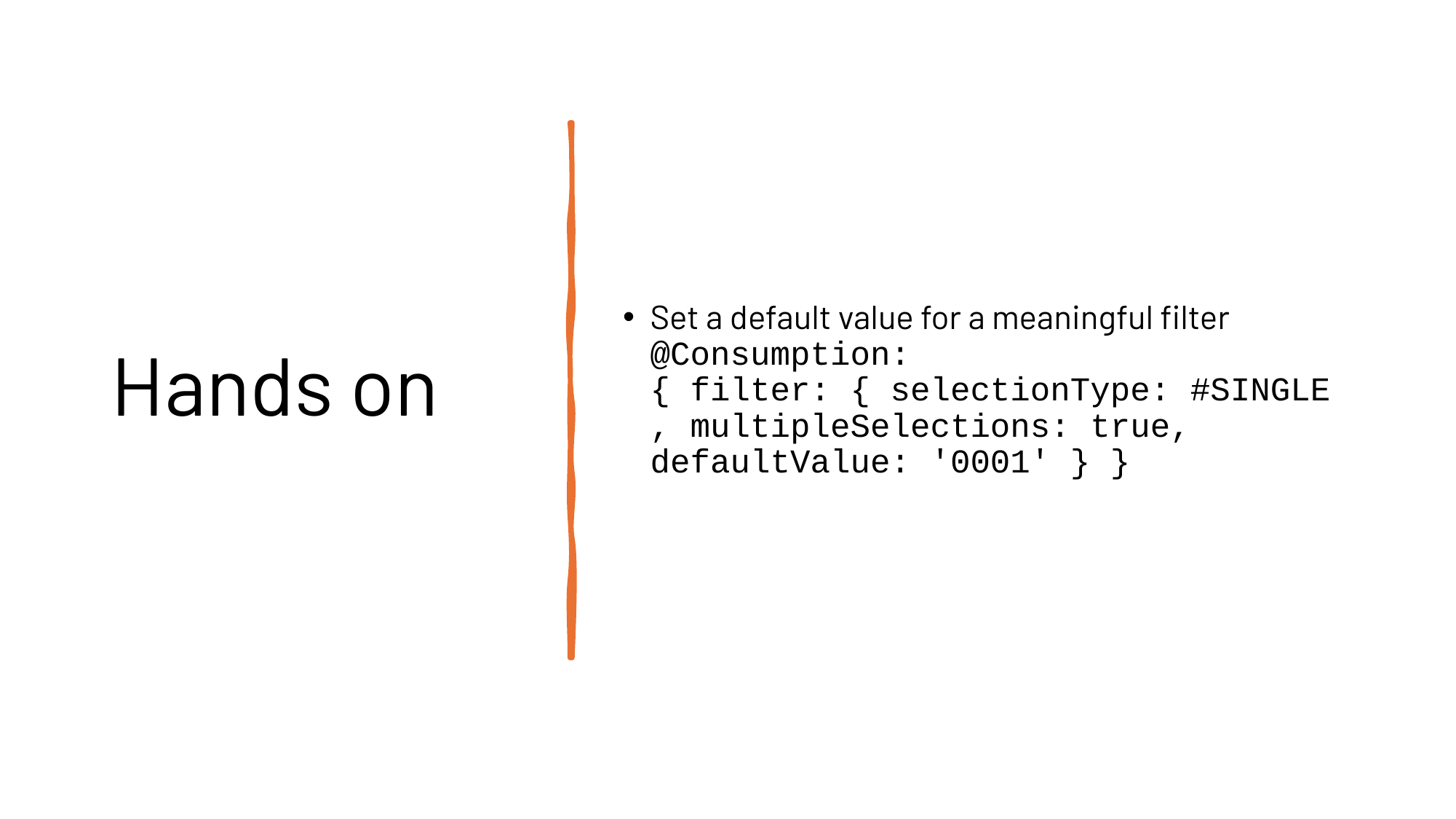

# Hands on
Set a default value for a meaningful filter
@Consumption: { filter: { selectionType: #SINGLE, multipleSelections: true, defaultValue: '0001' } }